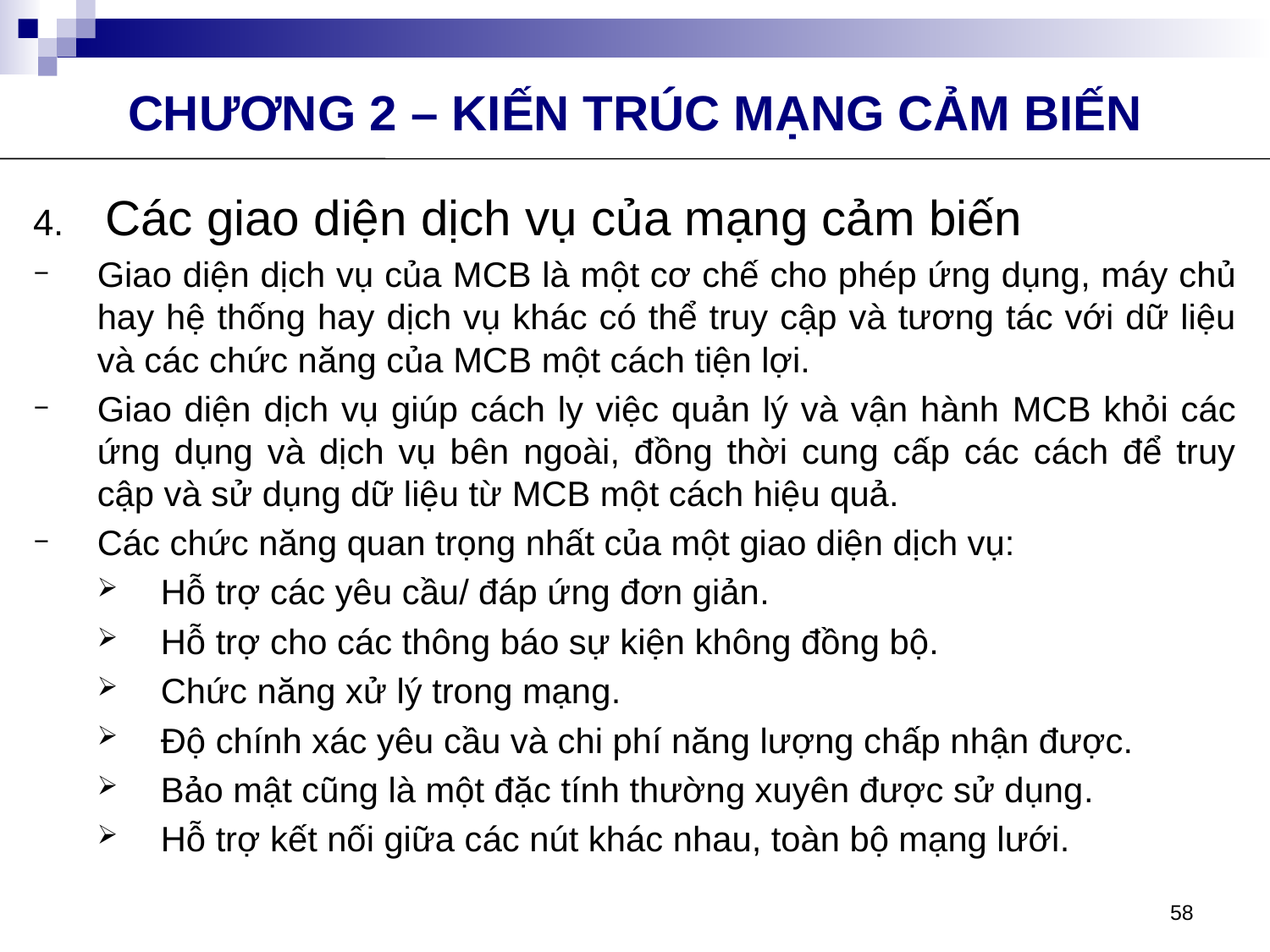

CHƯƠNG 2 – KIẾN TRÚC MẠNG CẢM BIẾN

Các giao diện dịch vụ của mạng cảm biến
Giao diện dịch vụ của MCB là một cơ chế cho phép ứng dụng, máy chủ hay hệ thống hay dịch vụ khác có thể truy cập và tương tác với dữ liệu và các chức năng của MCB một cách tiện lợi.
Giao diện dịch vụ giúp cách ly việc quản lý và vận hành MCB khỏi các ứng dụng và dịch vụ bên ngoài, đồng thời cung cấp các cách để truy cập và sử dụng dữ liệu từ MCB một cách hiệu quả.
Các chức năng quan trọng nhất của một giao diện dịch vụ:
Hỗ trợ các yêu cầu/ đáp ứng đơn giản.
Hỗ trợ cho các thông báo sự kiện không đồng bộ.
Chức năng xử lý trong mạng.
Độ chính xác yêu cầu và chi phí năng lượng chấp nhận được.
Bảo mật cũng là một đặc tính thường xuyên được sử dụng.
Hỗ trợ kết nối giữa các nút khác nhau, toàn bộ mạng lưới.

58